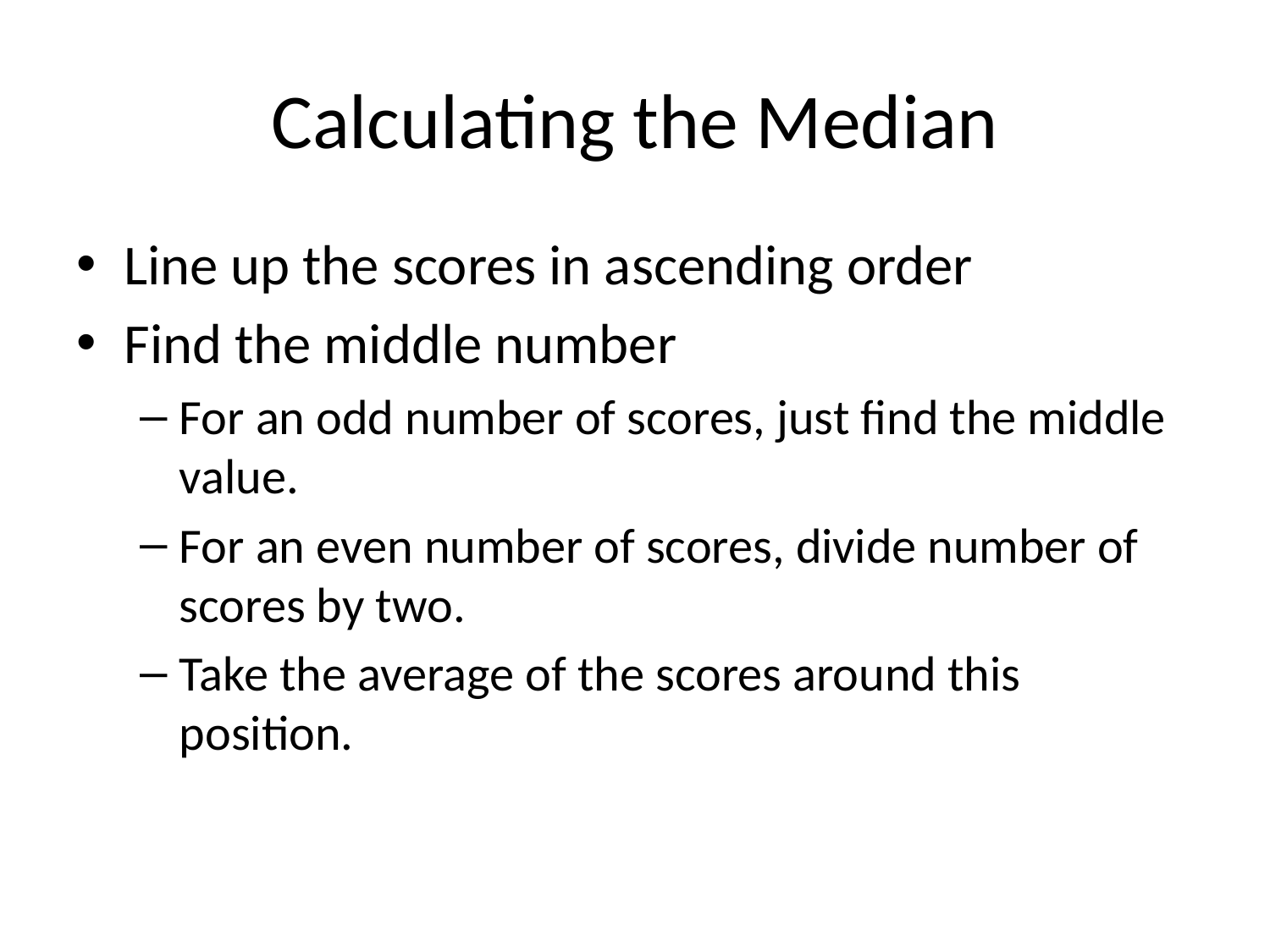

# Calculating the Median
Line up the scores in ascending order
Find the middle number
For an odd number of scores, just find the middle value.
For an even number of scores, divide number of scores by two.
Take the average of the scores around this position.